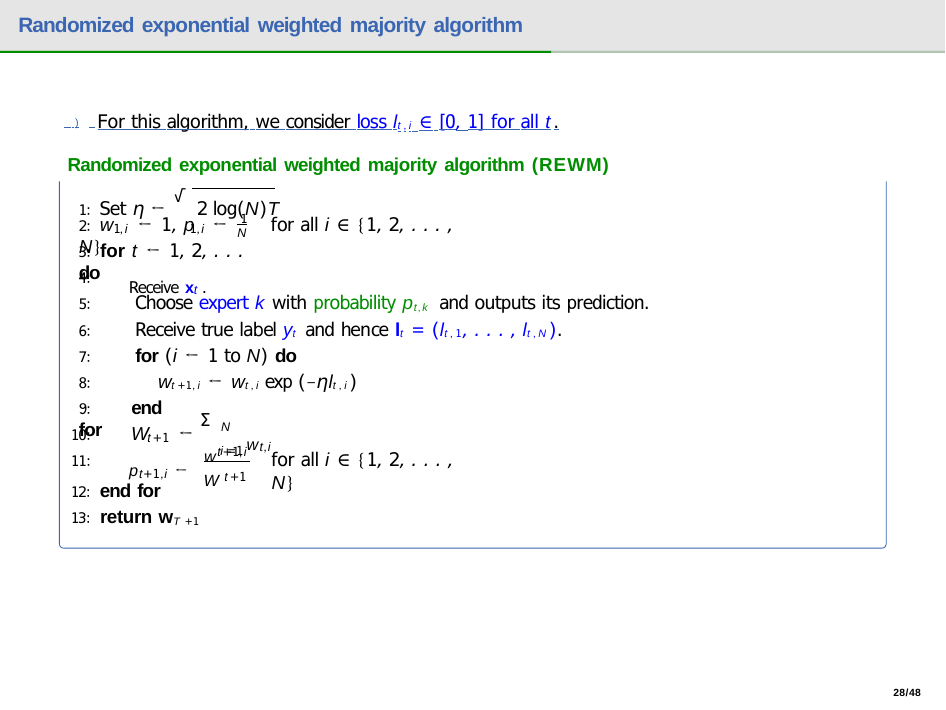

# Randomized exponential weighted majority algorithm

    )  For this algorithm, we consider loss lt,i  ∈ [0, 1] for all t.
Randomized exponential weighted majority algorithm (REWM)
1:  Set η ← √2 log(N)T

 1
2:  w	← 1, p	←	for all i ∈ {1, 2, . . . , N}
1,i	1,i
N
3:  for t ← 1, 2, . . . do
Receive xt .
4:
5:	Choose expert k with probability pt,k and outputs its prediction.
6:	Receive true label yt  and hence lt  = (lt,1, . . . , lt,N ).
7:	for (i ← 1 to N) do
wt+1,i  ← wt,i  exp (−ηlt,i )
8:
9:	end for
Σ
N
10:	W	←
wt,i
w i =1
t+1
t+1,i
for all i ∈ {1, 2, . . . , N}
pt+1,i ← W
11:

t+1
12: end for
13:  return wT +1
28/48